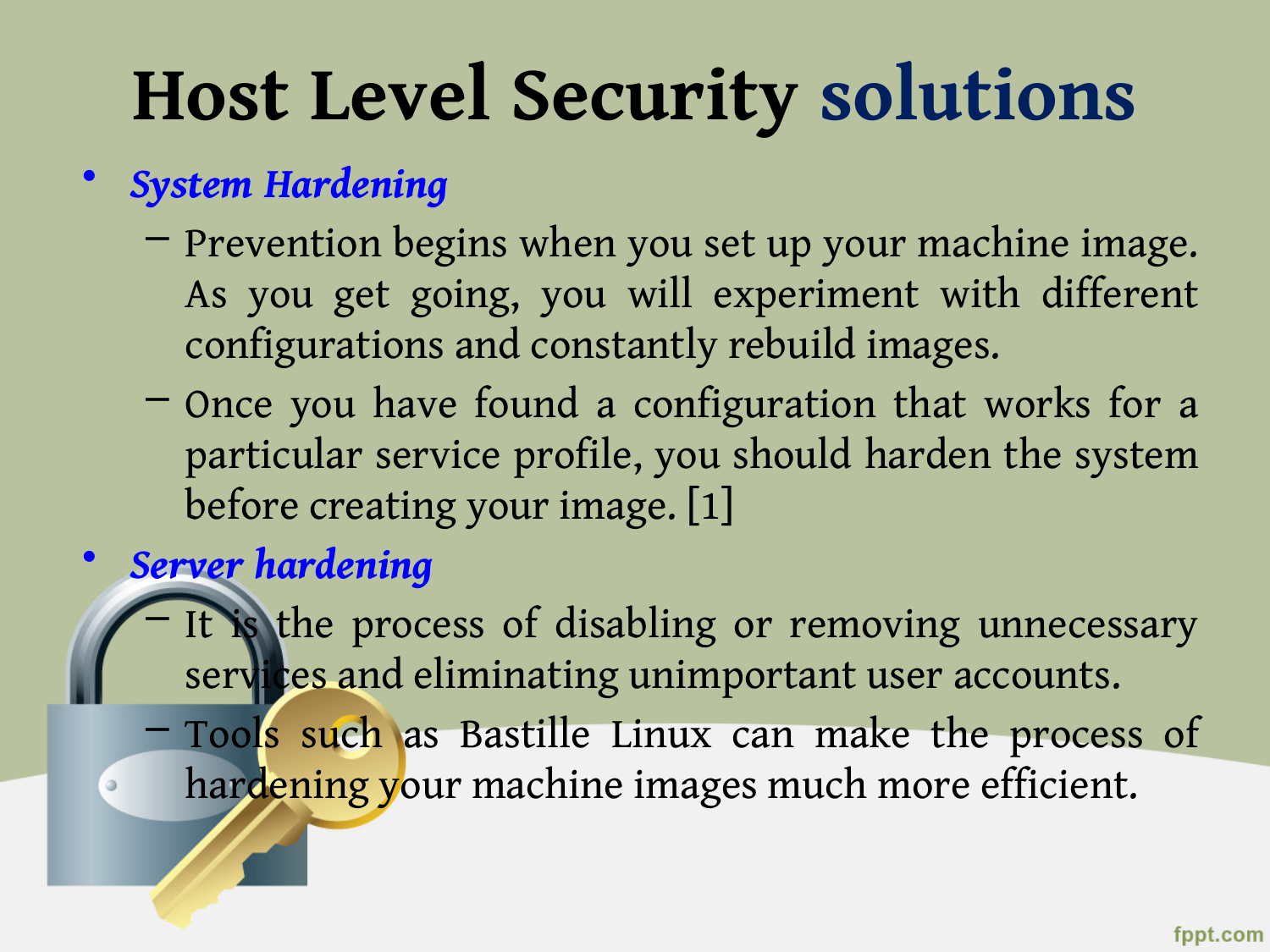

# Host Level Security solutions
System Hardening
Prevention begins when you set up your machine image. As you get going, you will experiment with different configurations and constantly rebuild images.
Once you have found a configuration that works for a particular service profile, you should harden the system before creating your image. [1]
Server hardening
It is the process of disabling or removing unnecessary services and eliminating unimportant user accounts.
Tools such as Bastille Linux can make the process of hardening your machine images much more efficient.